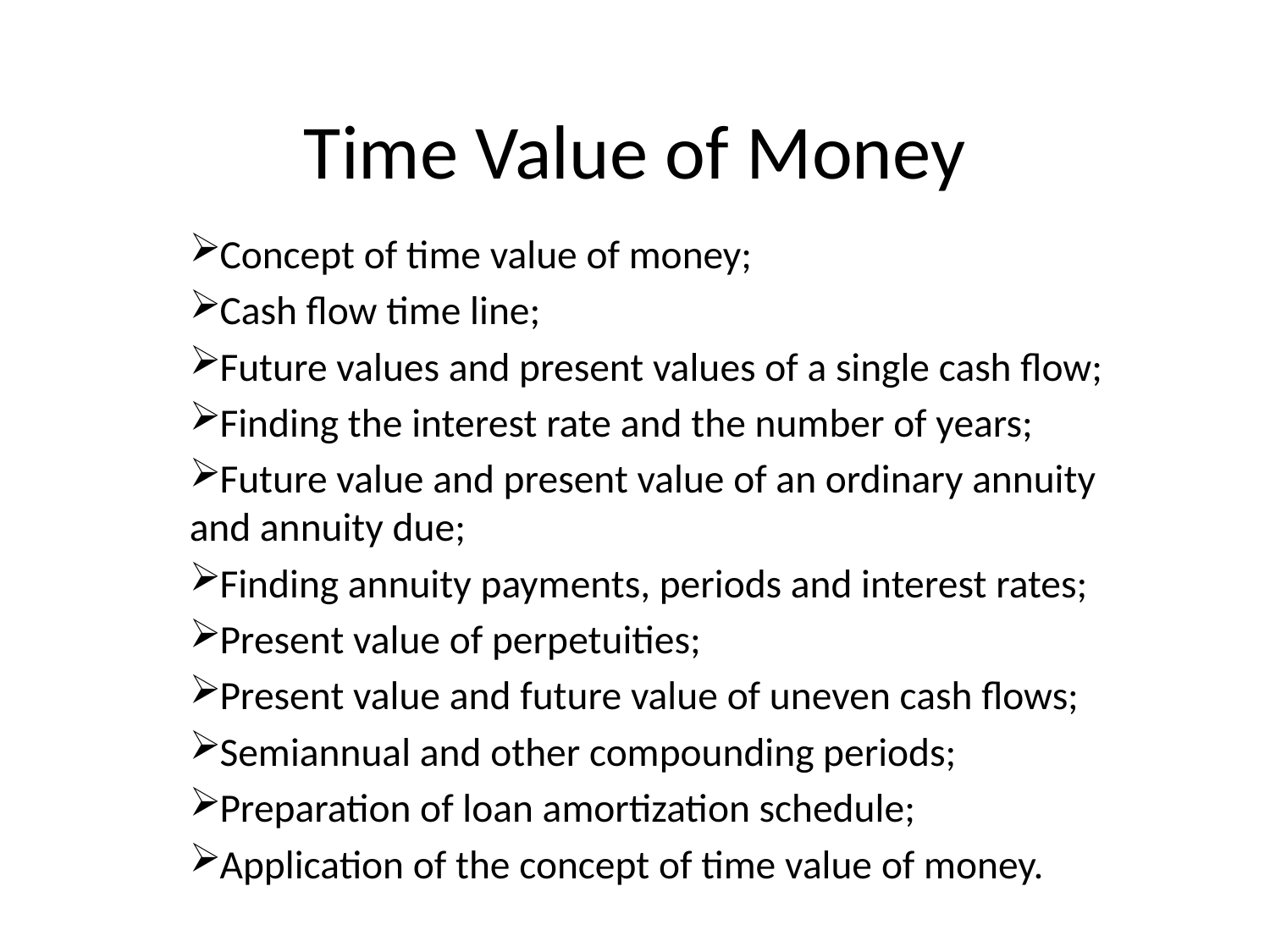

# Time Value of Money
Concept of time value of money;
Cash flow time line;
Future values and present values of a single cash flow;
Finding the interest rate and the number of years;
Future value and present value of an ordinary annuity 	and annuity due;
Finding annuity payments, periods and interest rates;
Present value of perpetuities;
Present value and future value of uneven cash flows;
Semiannual and other compounding periods;
Preparation of loan amortization schedule;
Application of the concept of time value of money.